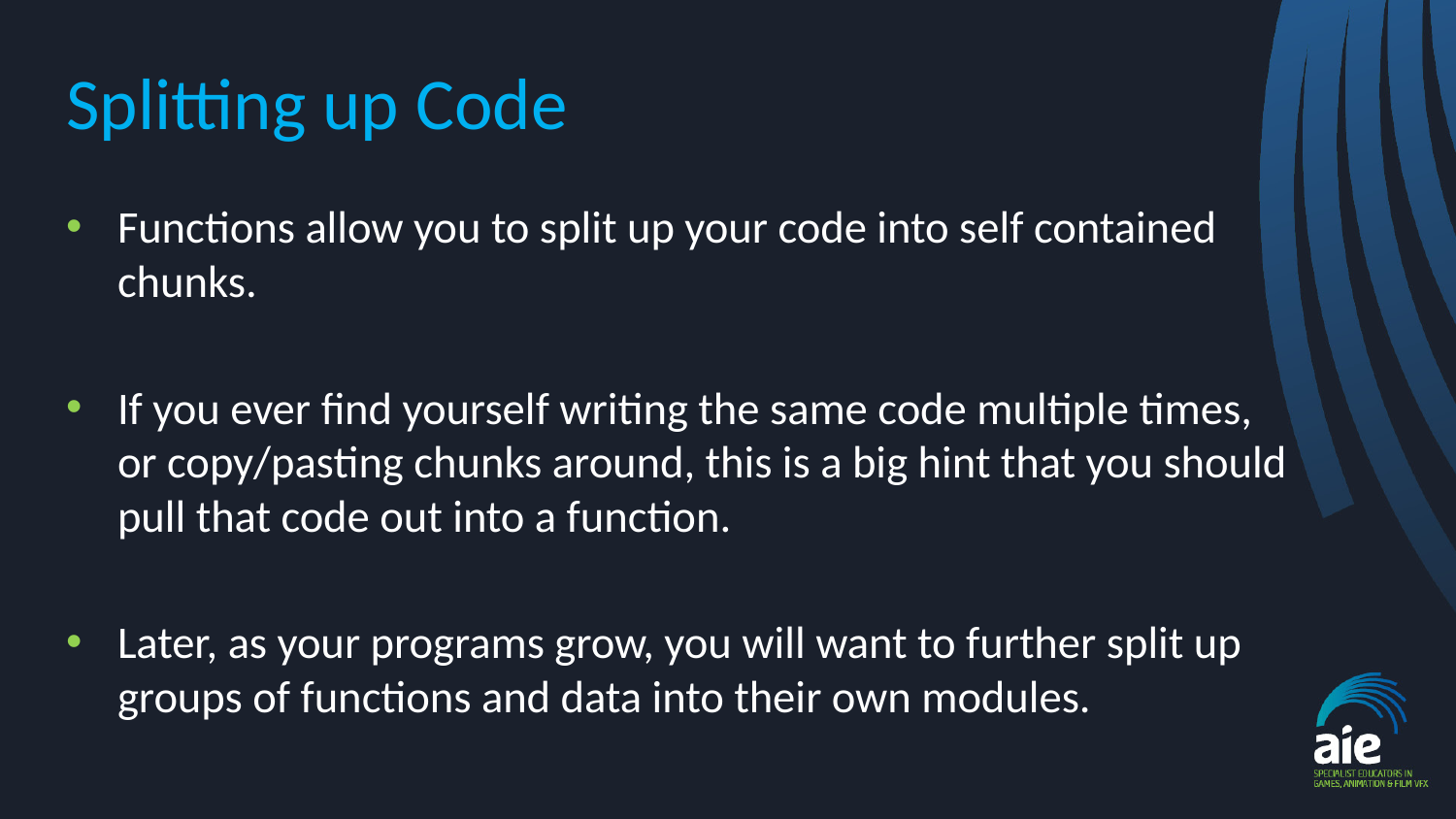

# Splitting up Code
Functions allow you to split up your code into self contained chunks.

If you ever find yourself writing the same code multiple times, or copy/pasting chunks around, this is a big hint that you should pull that code out into a function.

Later, as your programs grow, you will want to further split up groups of functions and data into their own modules.